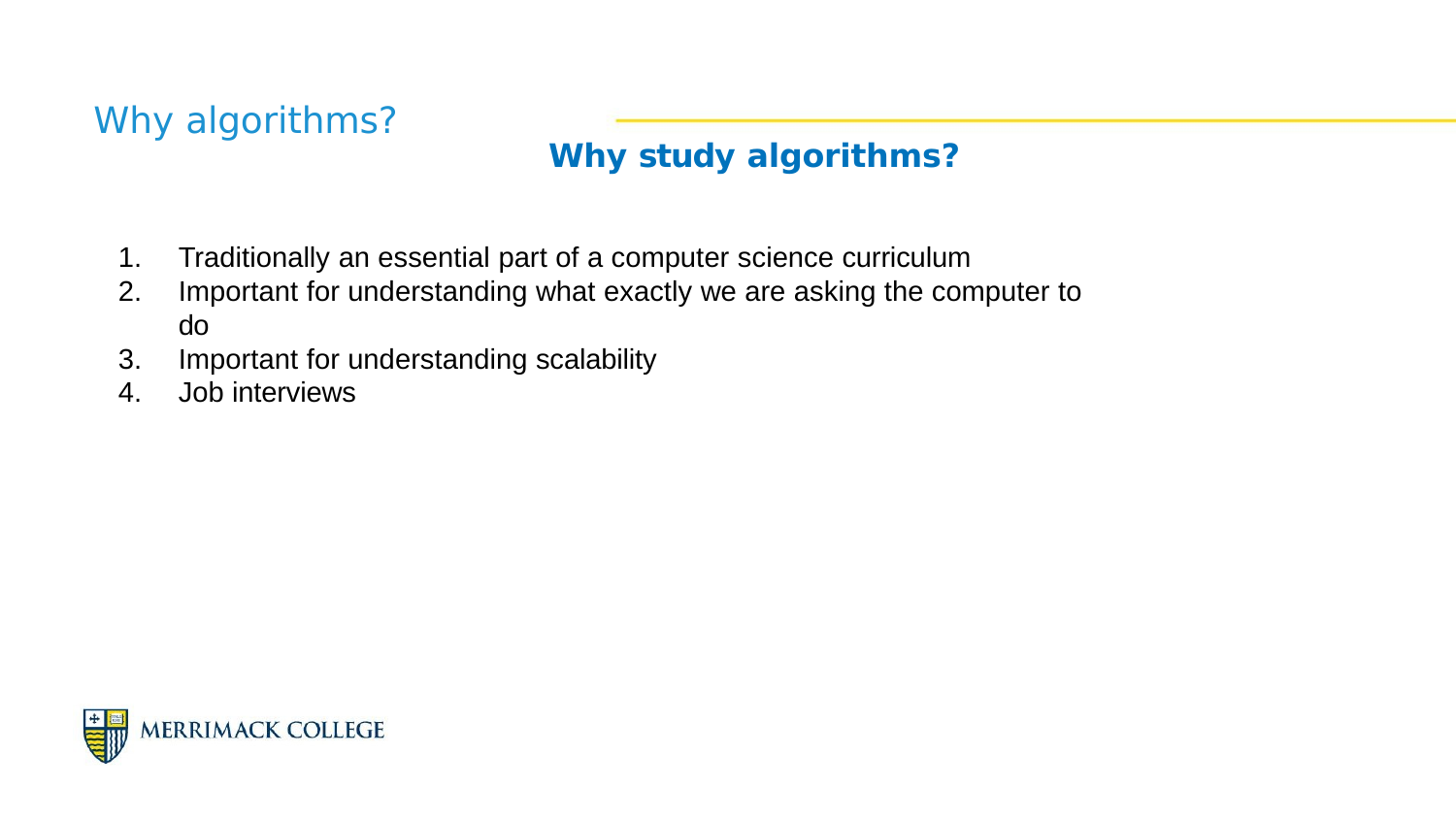

# Why algorithms?
Why study algorithms?

Traditionally an essential part of a computer science curriculum
Important for understanding what exactly we are asking the computer to do
Important for understanding scalability
Job interviews